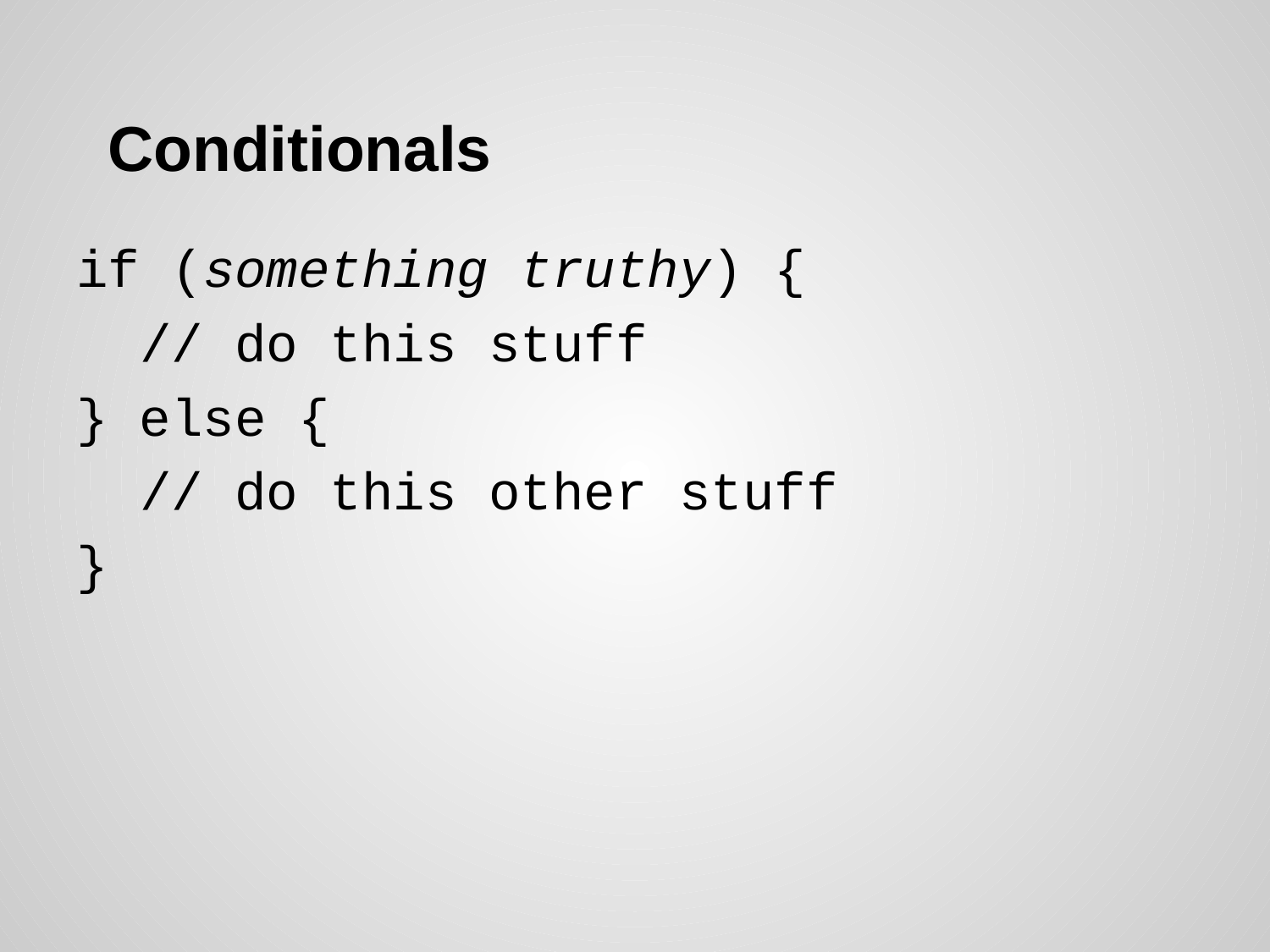

# Conditionals
if (something truthy) {
  // do this stuff
} else {
  // do this other stuff
}